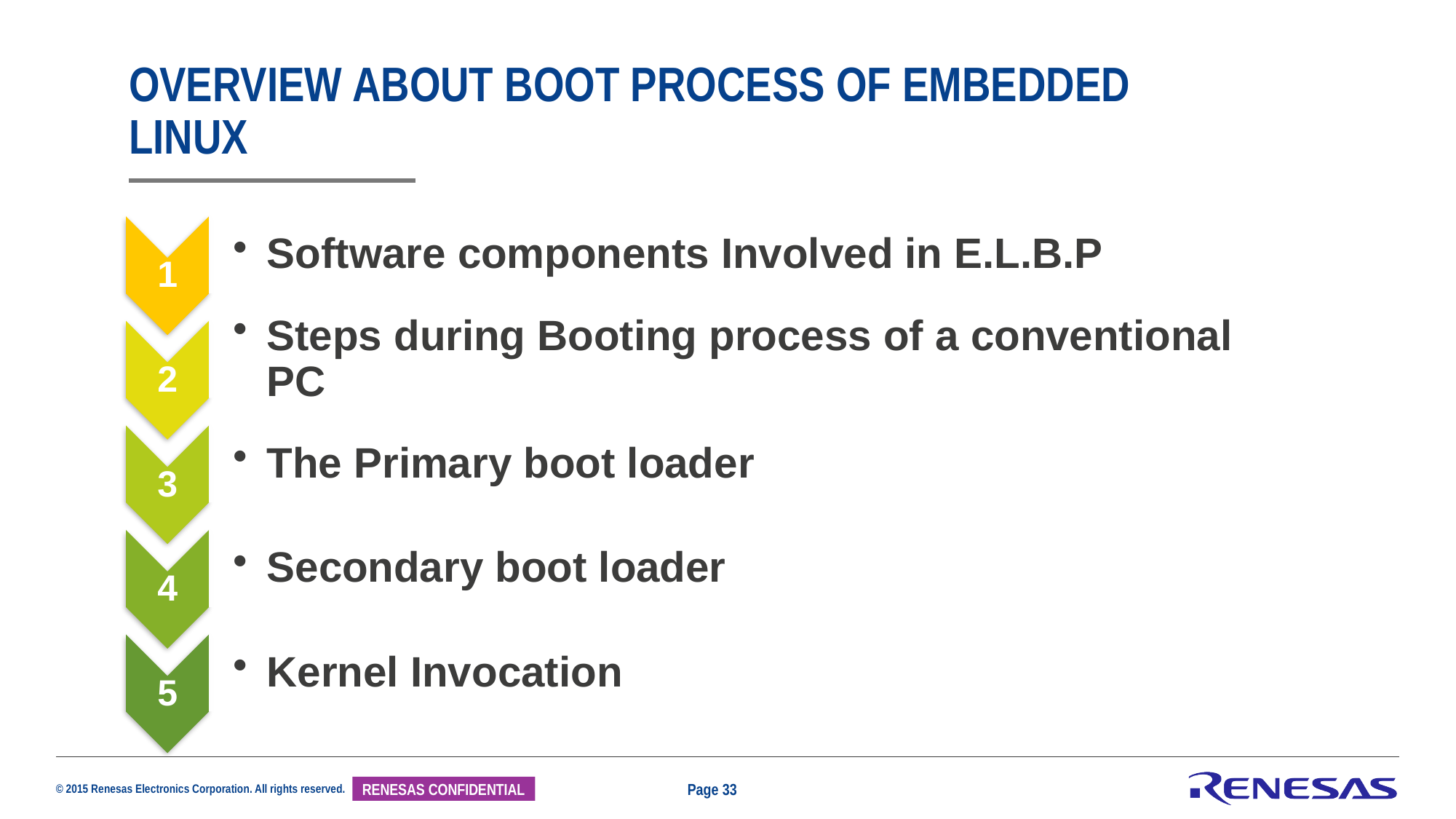

# Overview about Boot process of Embedded Linux
1
Software components Involved in E.L.B.P
2
Steps during Booting process of a conventional PC
3
The Primary boot loader
4
Secondary boot loader
5
Kernel Invocation
Page 33